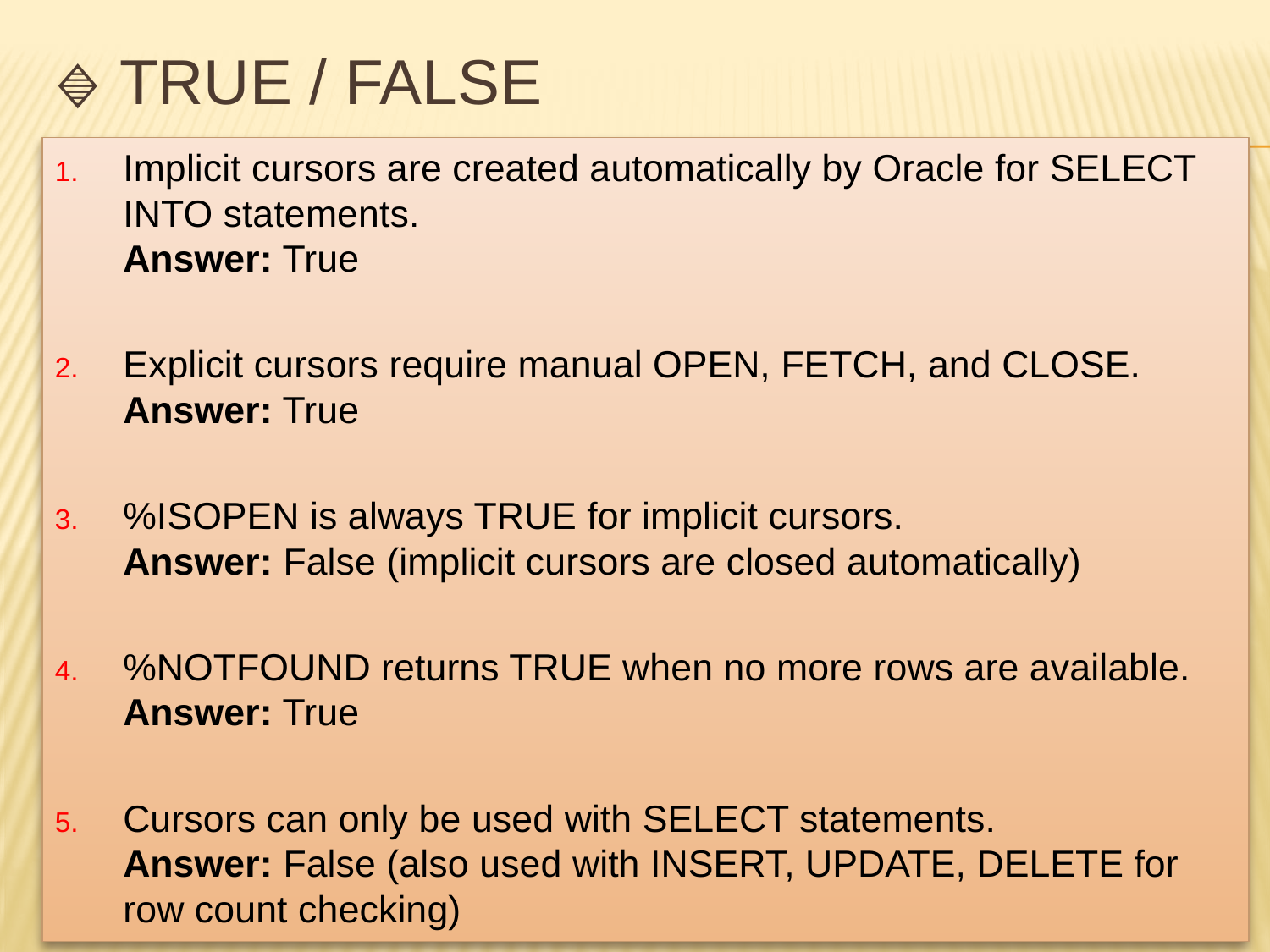

# 🔹 True / False
Implicit cursors are created automatically by Oracle for SELECT INTO statements.
Answer: True

Explicit cursors require manual OPEN, FETCH, and CLOSE.
Answer: True

%ISOPEN is always TRUE for implicit cursors.
Answer: False (implicit cursors are closed automatically)

%NOTFOUND returns TRUE when no more rows are available.
Answer: True

Cursors can only be used with SELECT statements.
Answer: False (also used with INSERT, UPDATE, DELETE for row count checking)